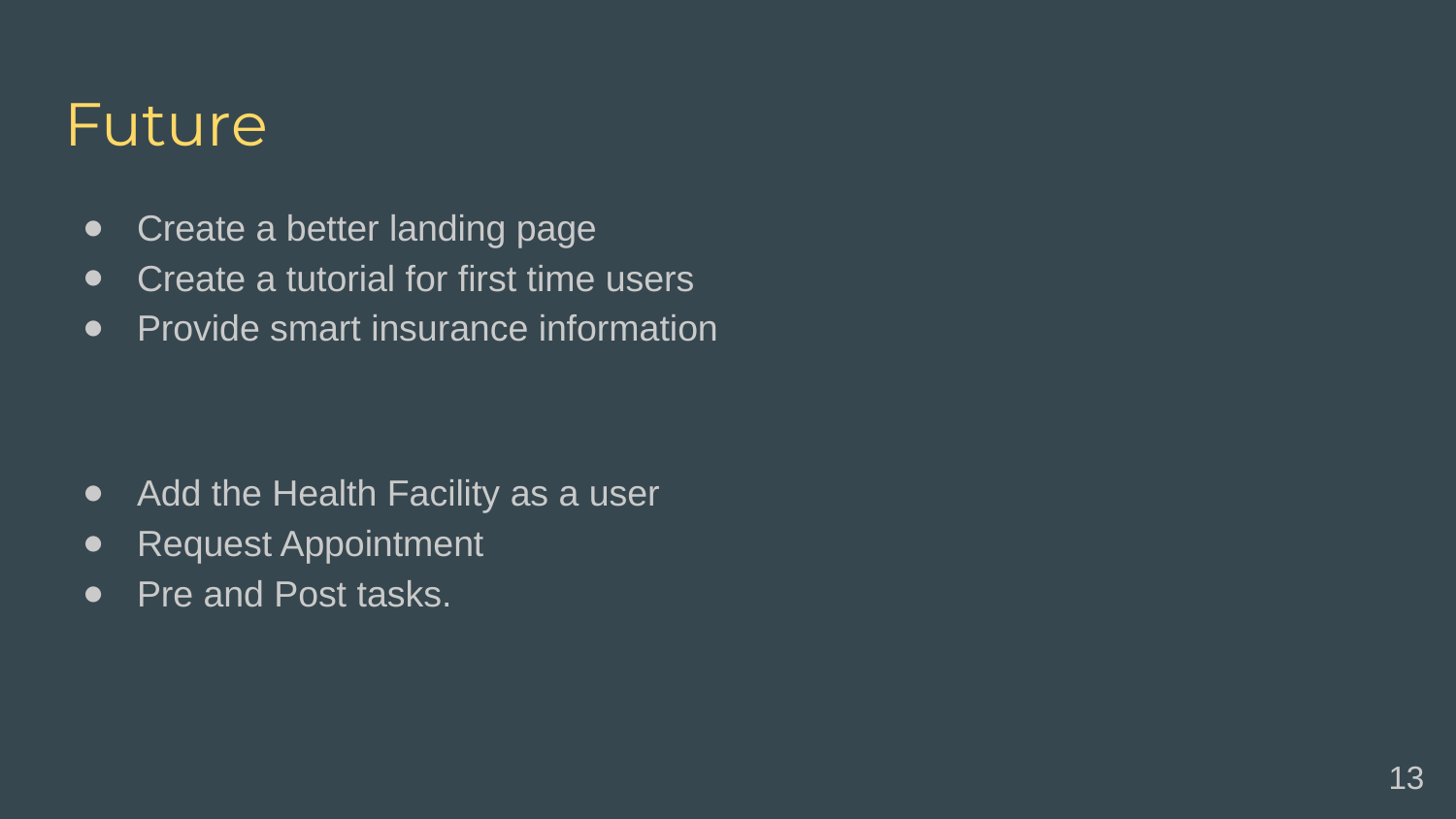

# Future
Create a better landing page
Create a tutorial for first time users
Provide smart insurance information

Add the Health Facility as a user
Request Appointment
Pre and Post tasks.
13